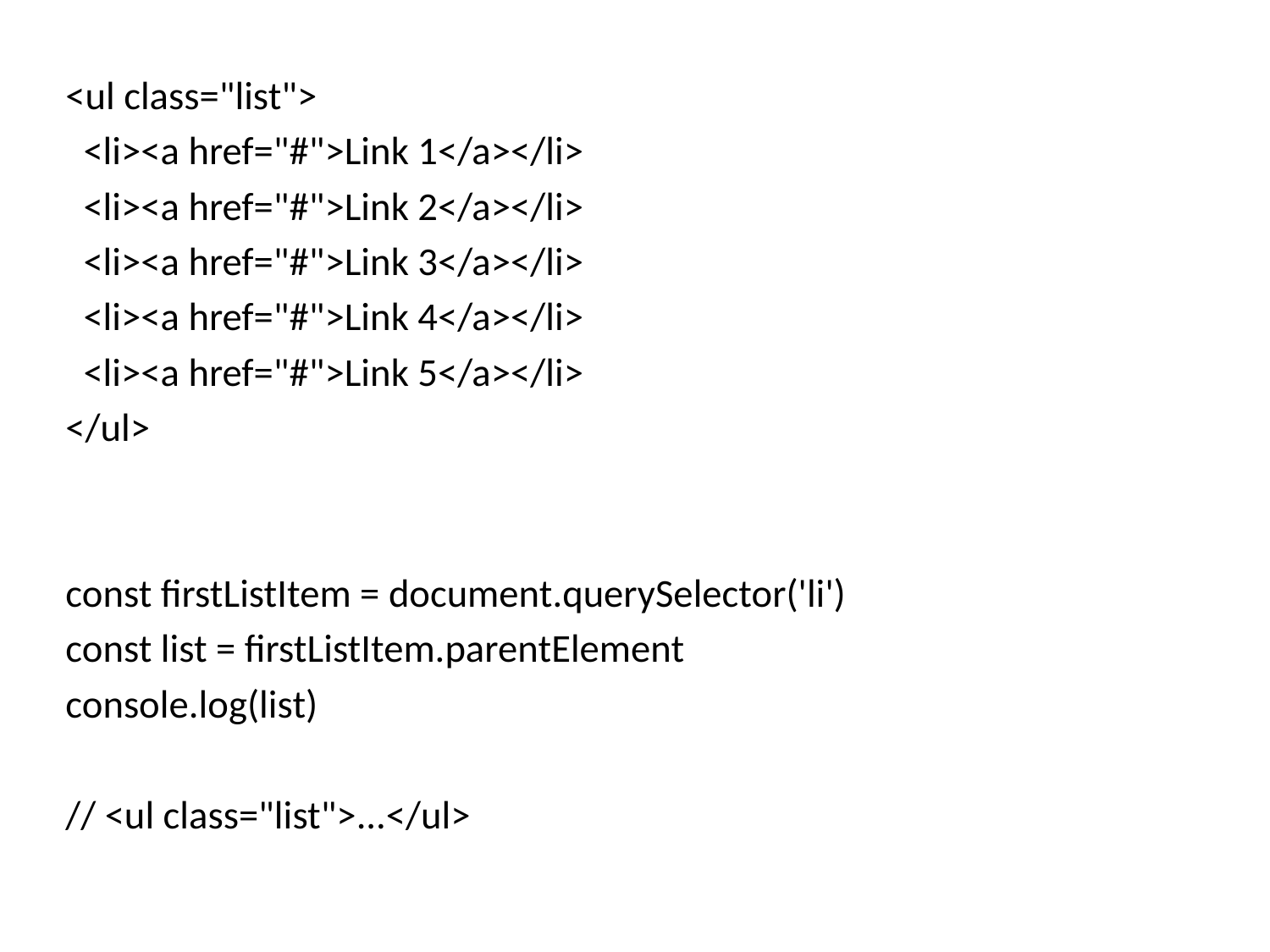

<ul class="list">
  <li><a href="#">Link 1</a></li>
  <li><a href="#">Link 2</a></li>
  <li><a href="#">Link 3</a></li>
  <li><a href="#">Link 4</a></li>
  <li><a href="#">Link 5</a></li>
</ul>

const firstListItem = document.querySelector('li')
const list = firstListItem.parentElement
console.log(list)

// <ul class="list">...</ul>